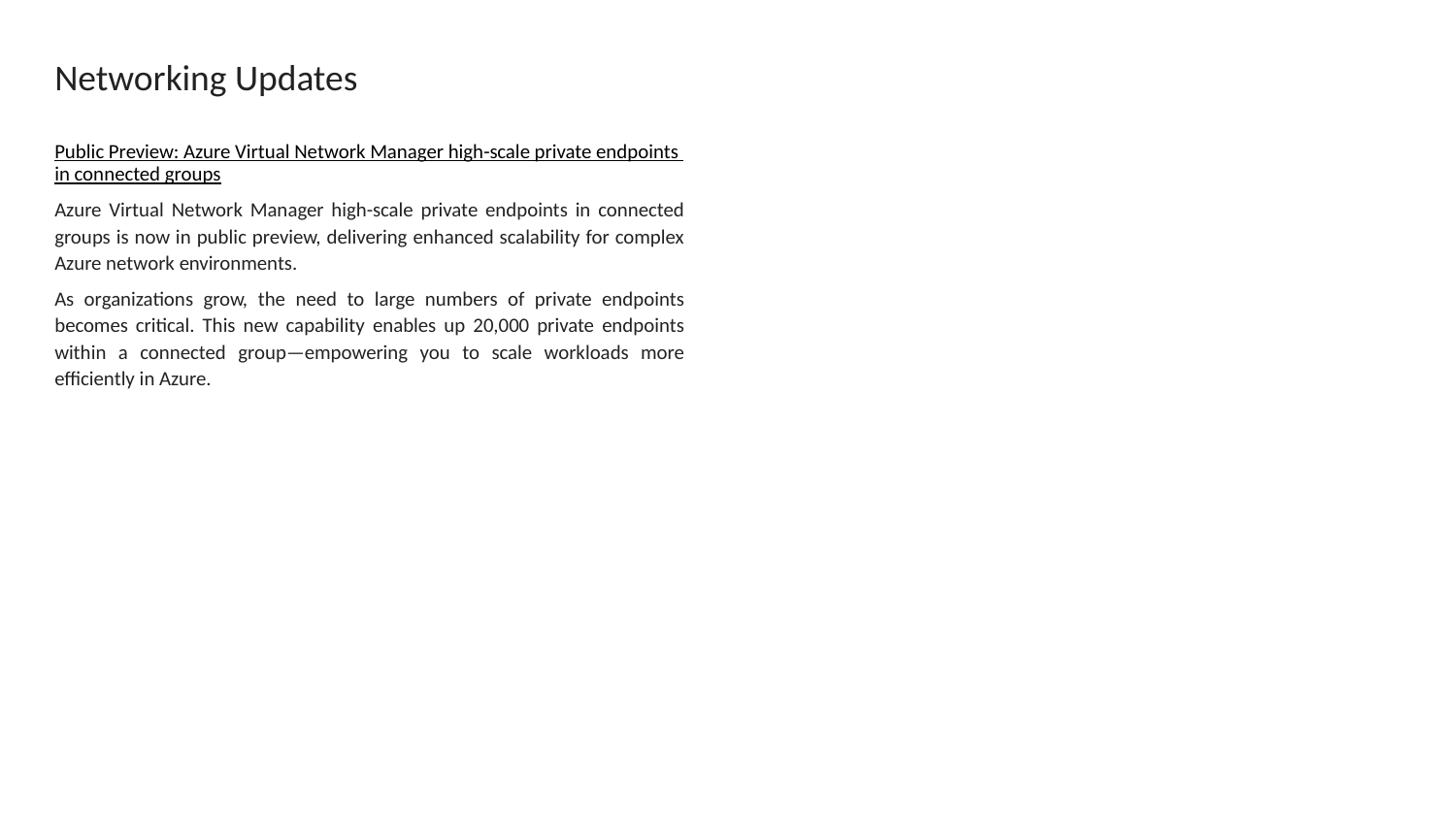

# Networking Updates
Public Preview: Azure Virtual Network Manager high-scale private endpoints in connected groups
Azure Virtual Network Manager high-scale private endpoints in connected groups is now in public preview, delivering enhanced scalability for complex Azure network environments.
As organizations grow, the need to large numbers of private endpoints becomes critical. This new capability enables up 20,000 private endpoints within a connected group—empowering you to scale workloads more efficiently in Azure.